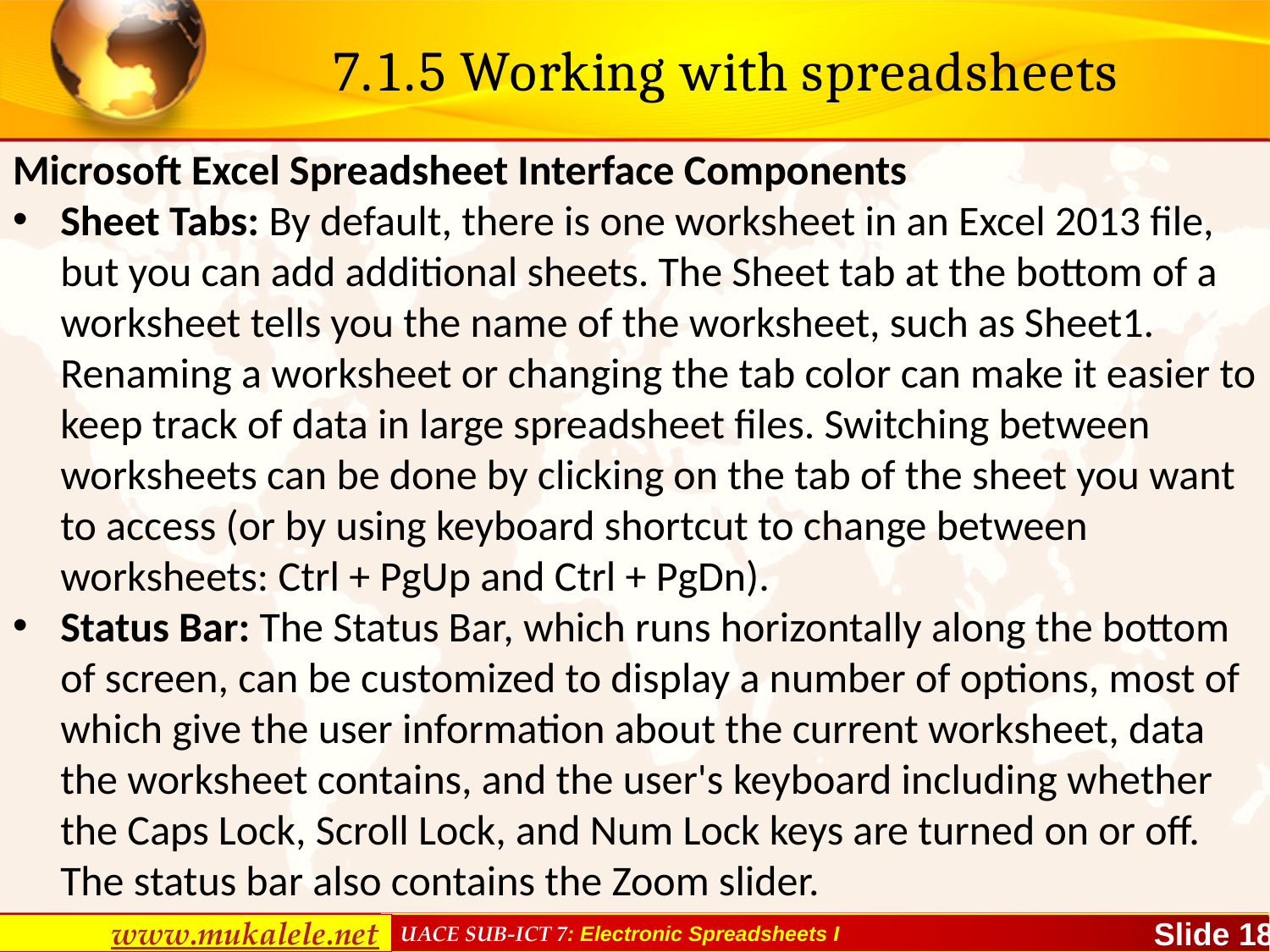

# 7.1.5 Working with spreadsheets
Microsoft Excel Spreadsheet Interface Components
Sheet Tabs: By default, there is one worksheet in an Excel 2013 file, but you can add additional sheets. The Sheet tab at the bottom of a worksheet tells you the name of the worksheet, such as Sheet1.     Renaming a worksheet or changing the tab color can make it easier to keep track of data in large spreadsheet files. Switching between worksheets can be done by clicking on the tab of the sheet you want to access (or by using keyboard shortcut to change between worksheets: Ctrl + PgUp and Ctrl + PgDn).
Status Bar: The Status Bar, which runs horizontally along the bottom of screen, can be customized to display a number of options, most of which give the user information about the current worksheet, data the worksheet contains, and the user's keyboard including whether the Caps Lock, Scroll Lock, and Num Lock keys are turned on or off. The status bar also contains the Zoom slider.